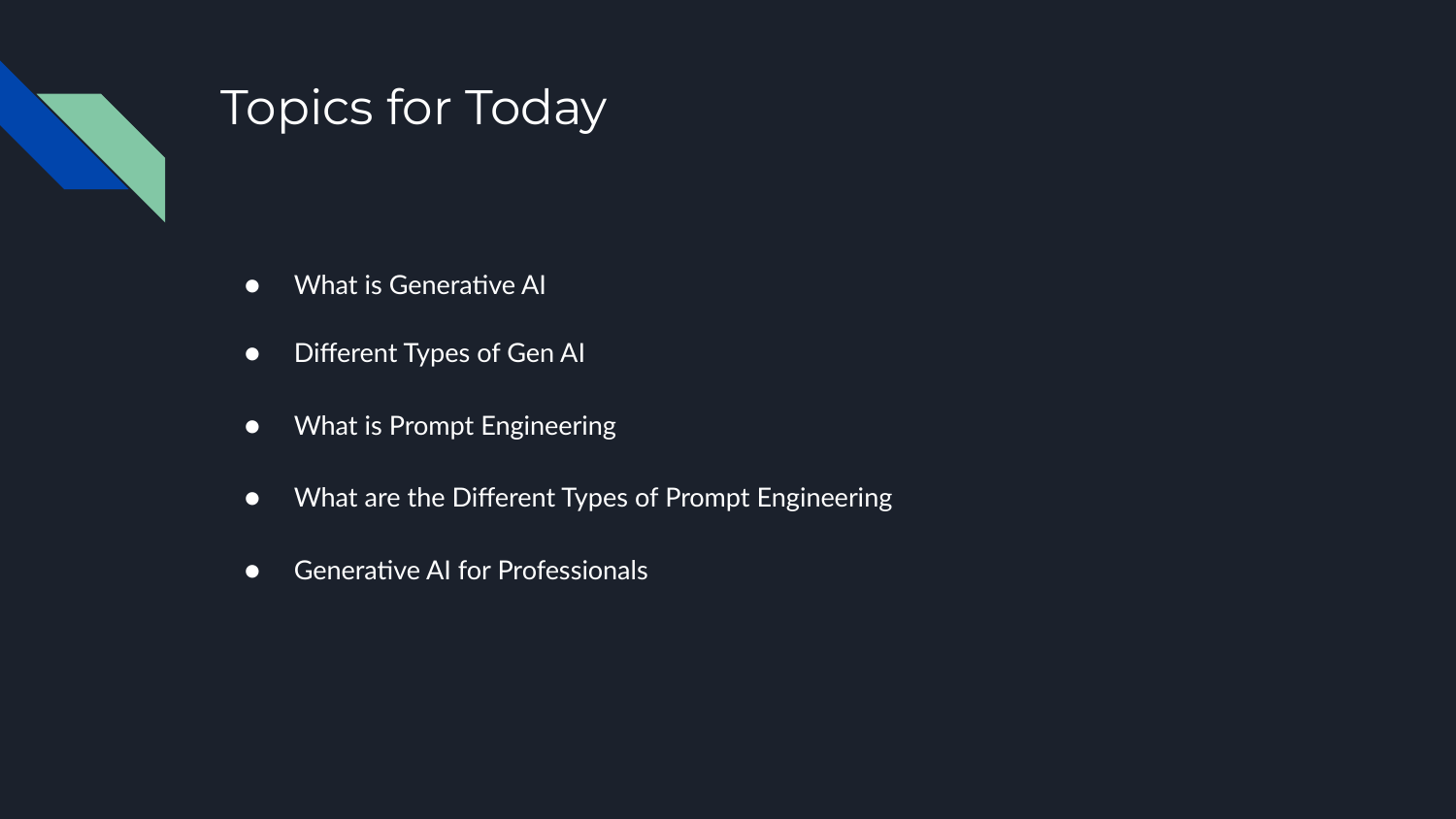

# Topics for Today
What is Generative AI
Different Types of Gen AI
What is Prompt Engineering
What are the Different Types of Prompt Engineering
Generative AI for Professionals